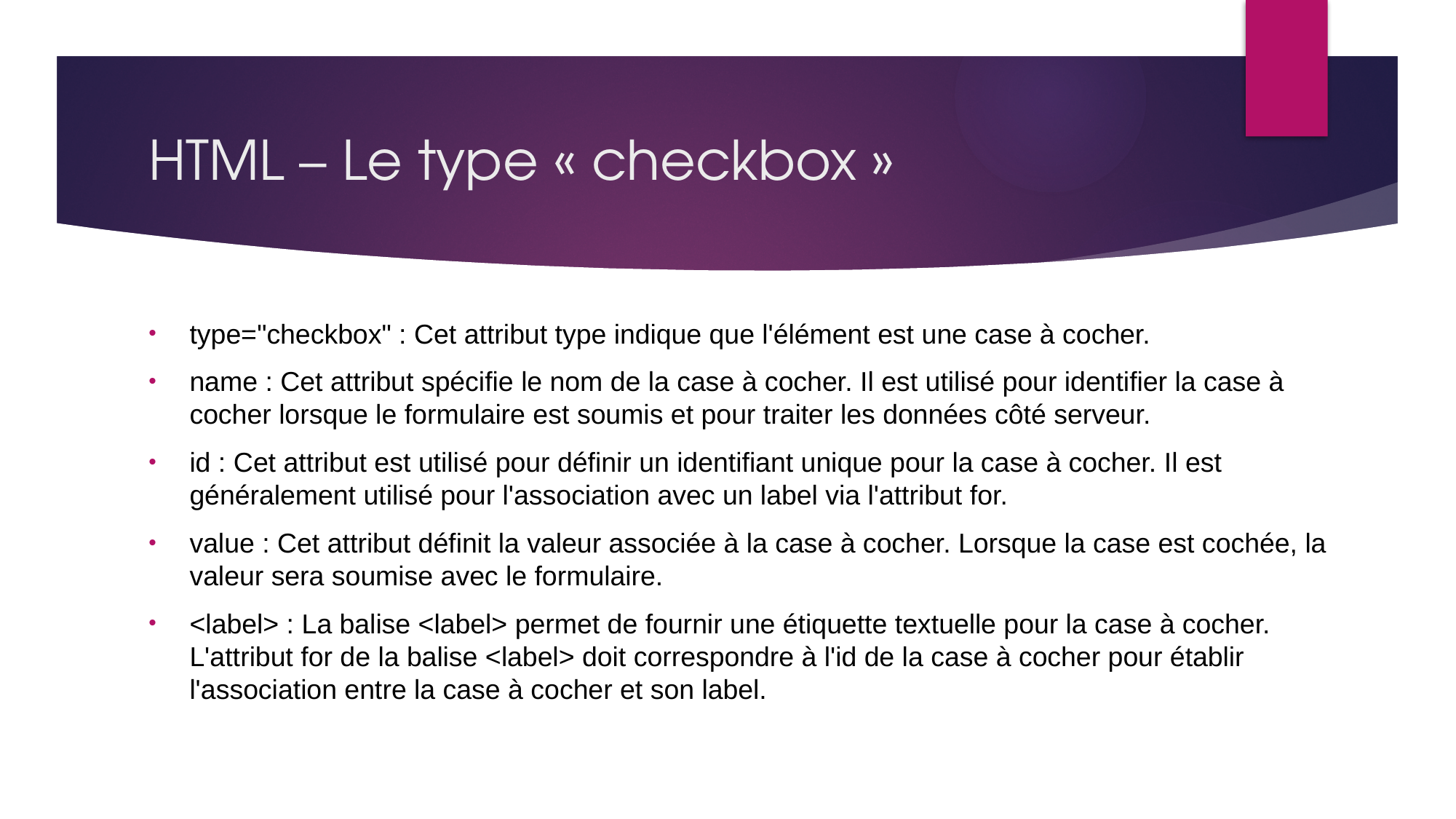

# HTML – Le type « checkbox »
type="checkbox" : Cet attribut type indique que l'élément est une case à cocher.
name : Cet attribut spécifie le nom de la case à cocher. Il est utilisé pour identifier la case à cocher lorsque le formulaire est soumis et pour traiter les données côté serveur.
id : Cet attribut est utilisé pour définir un identifiant unique pour la case à cocher. Il est généralement utilisé pour l'association avec un label via l'attribut for.
value : Cet attribut définit la valeur associée à la case à cocher. Lorsque la case est cochée, la valeur sera soumise avec le formulaire.
<label> : La balise <label> permet de fournir une étiquette textuelle pour la case à cocher. L'attribut for de la balise <label> doit correspondre à l'id de la case à cocher pour établir l'association entre la case à cocher et son label.